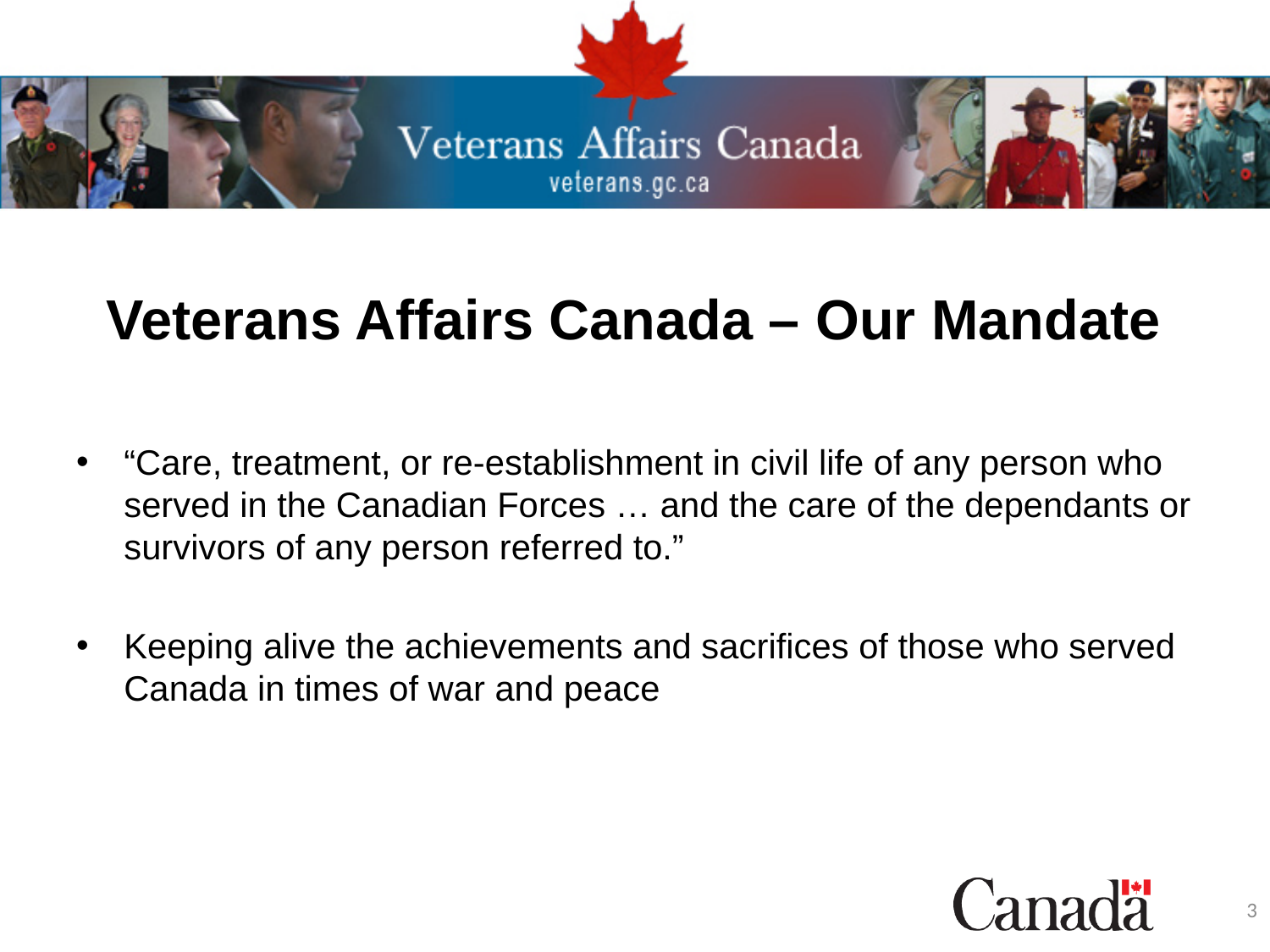

# Veterans Affairs Canada – Our Mandate
“Care, treatment, or re-establishment in civil life of any person who served in the Canadian Forces … and the care of the dependants or survivors of any person referred to.”

Keeping alive the achievements and sacrifices of those who served Canada in times of war and peace

3